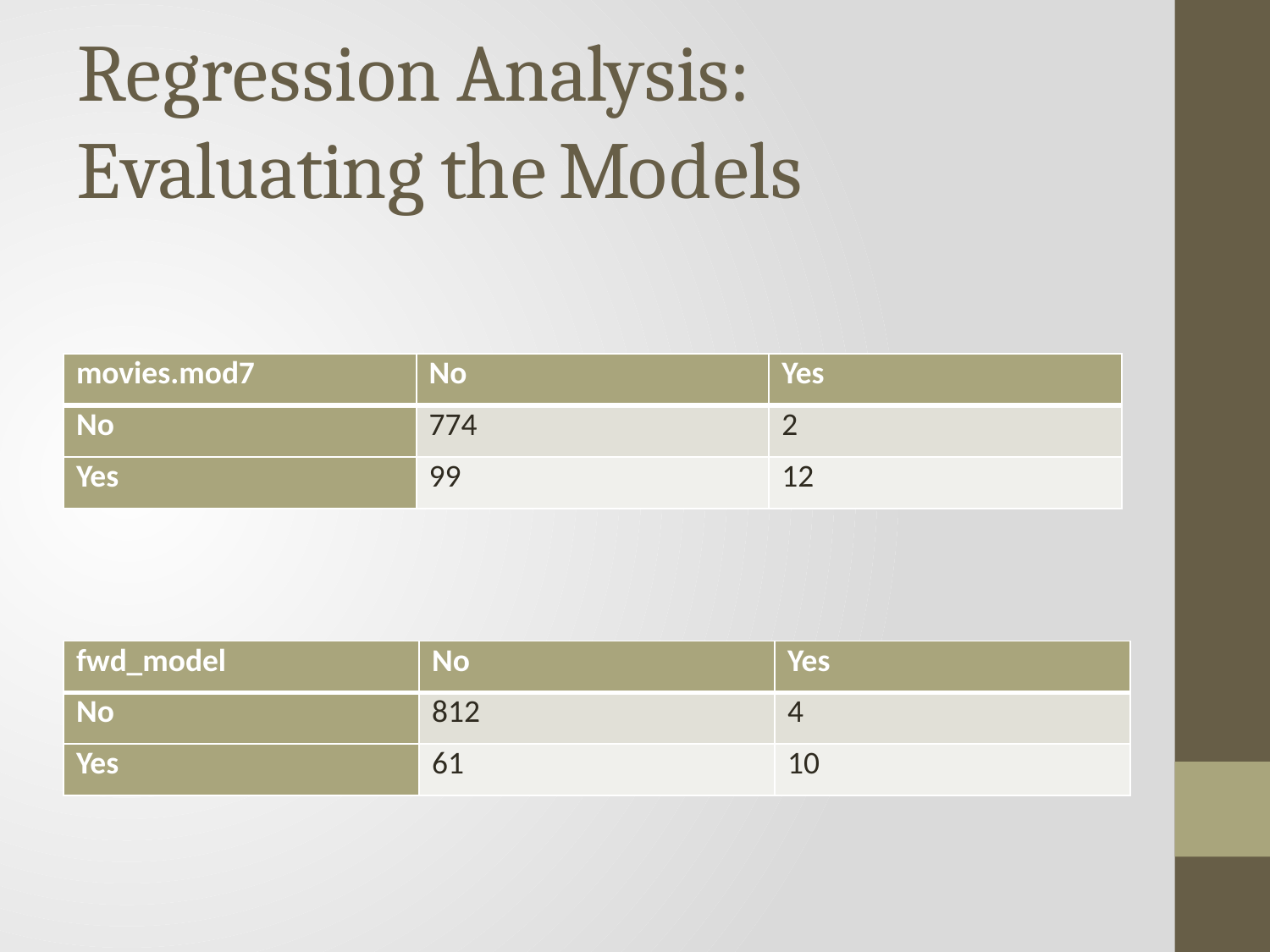

# Regression Analysis: Evaluating the Models
| movies.mod7 | No | Yes |
| --- | --- | --- |
| No | 774 | 2 |
| Yes | 99 | 12 |
| fwd\_model | No | Yes |
| --- | --- | --- |
| No | 812 | 4 |
| Yes | 61 | 10 |